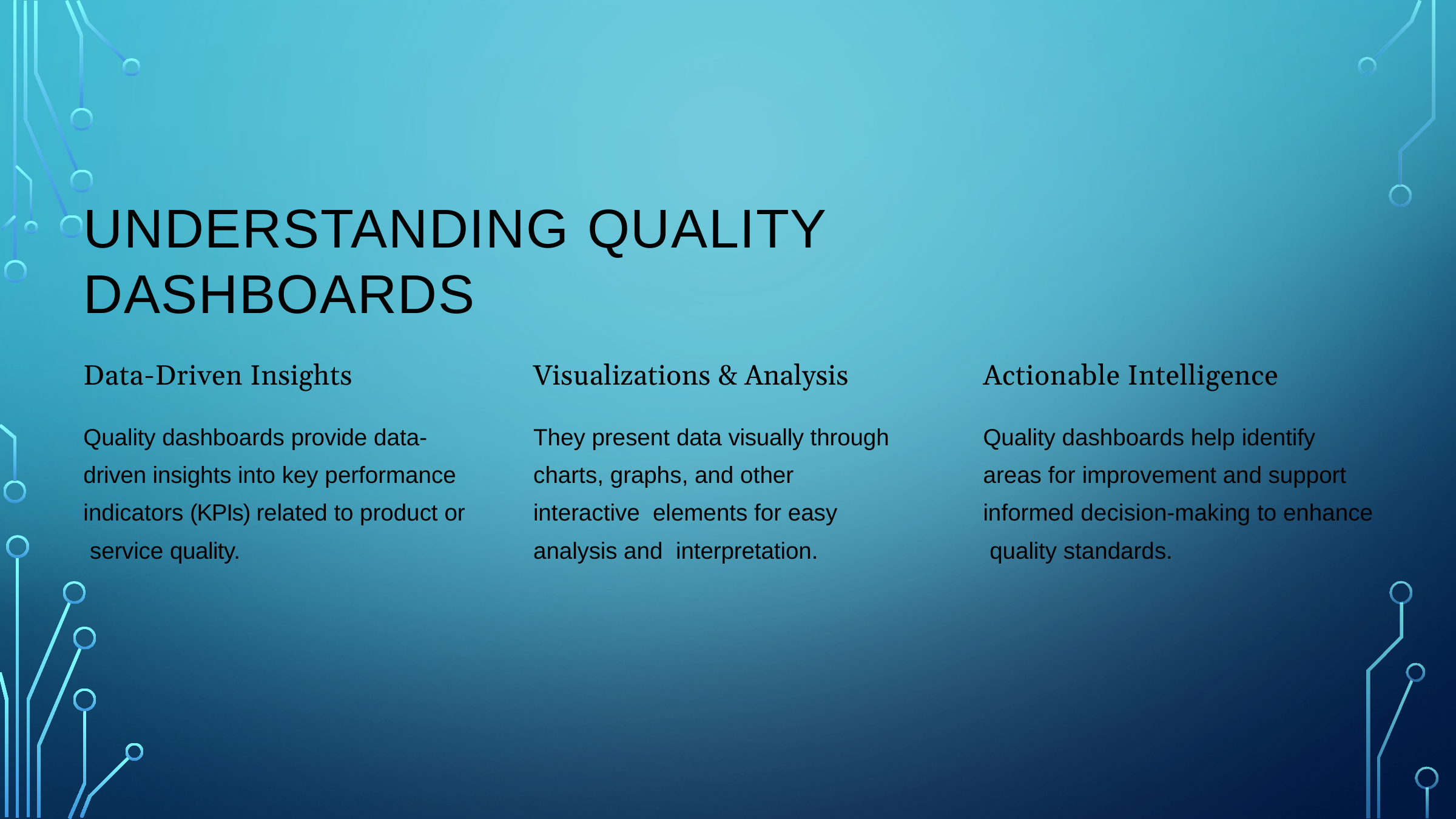

# Understanding Quality Dashboards
Data-Driven Insights
Visualizations & Analysis
Actionable Intelligence
Quality dashboards provide data-  driven insights into key performance  indicators (KPIs) related to product or  service quality.
They present data visually through  charts, graphs, and other interactive  elements for easy analysis and  interpretation.
Quality dashboards help identify  areas for improvement and support  informed decision-making to enhance  quality standards.